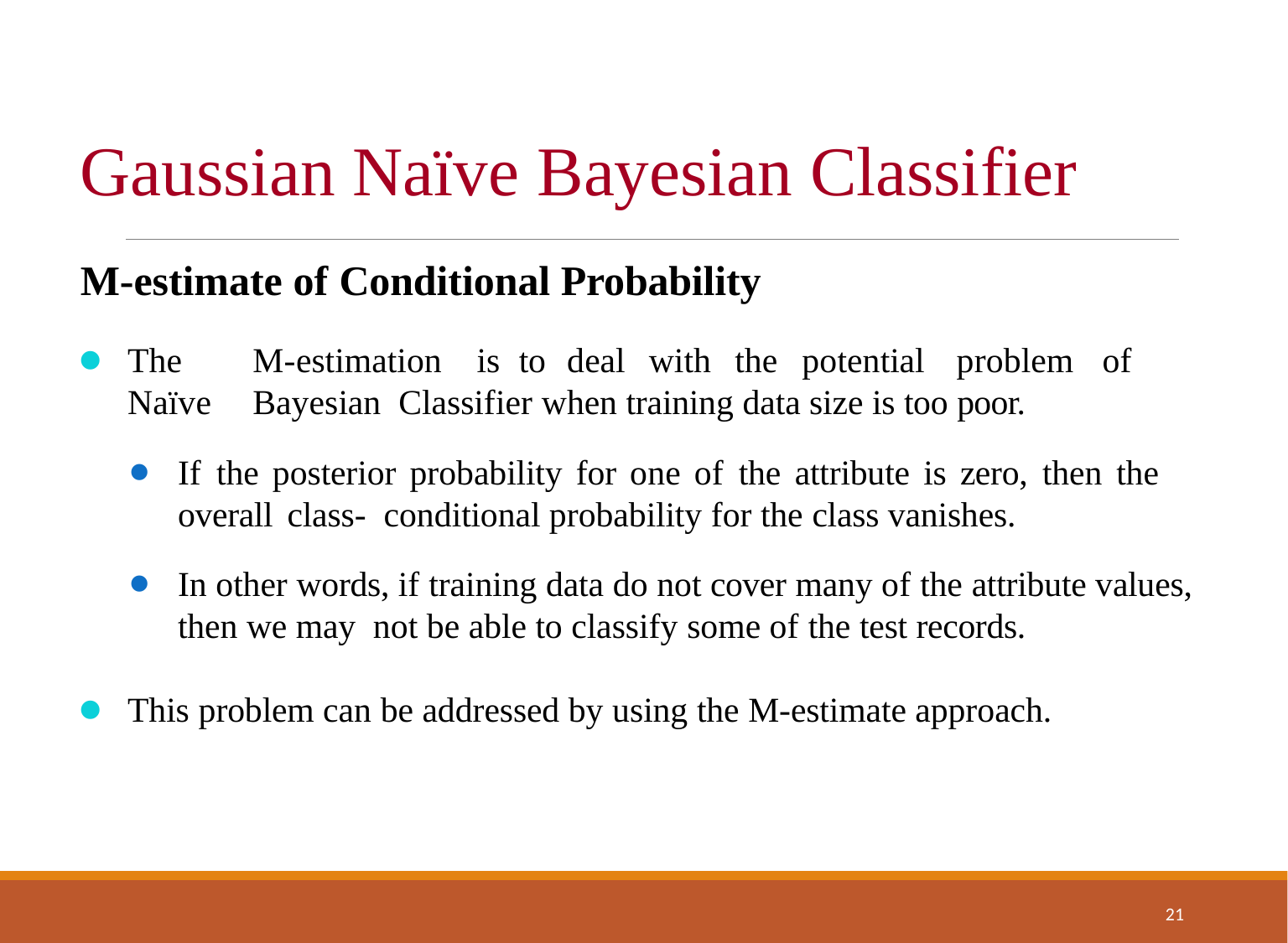

# Gaussian Naïve Bayesian Classifier
M-estimate of Conditional Probability

The	M-estimation	is	to	deal	with	the	potential	problem	of	Naïve	Bayesian  Classifier when training data size is too poor.
If the posterior probability for one of the attribute is zero, then the overall class-  conditional probability for the class vanishes.
In other words, if training data do not cover many of the attribute values, then we may  not be able to classify some of the test records.

This problem can be addressed by using the M-estimate approach.
21